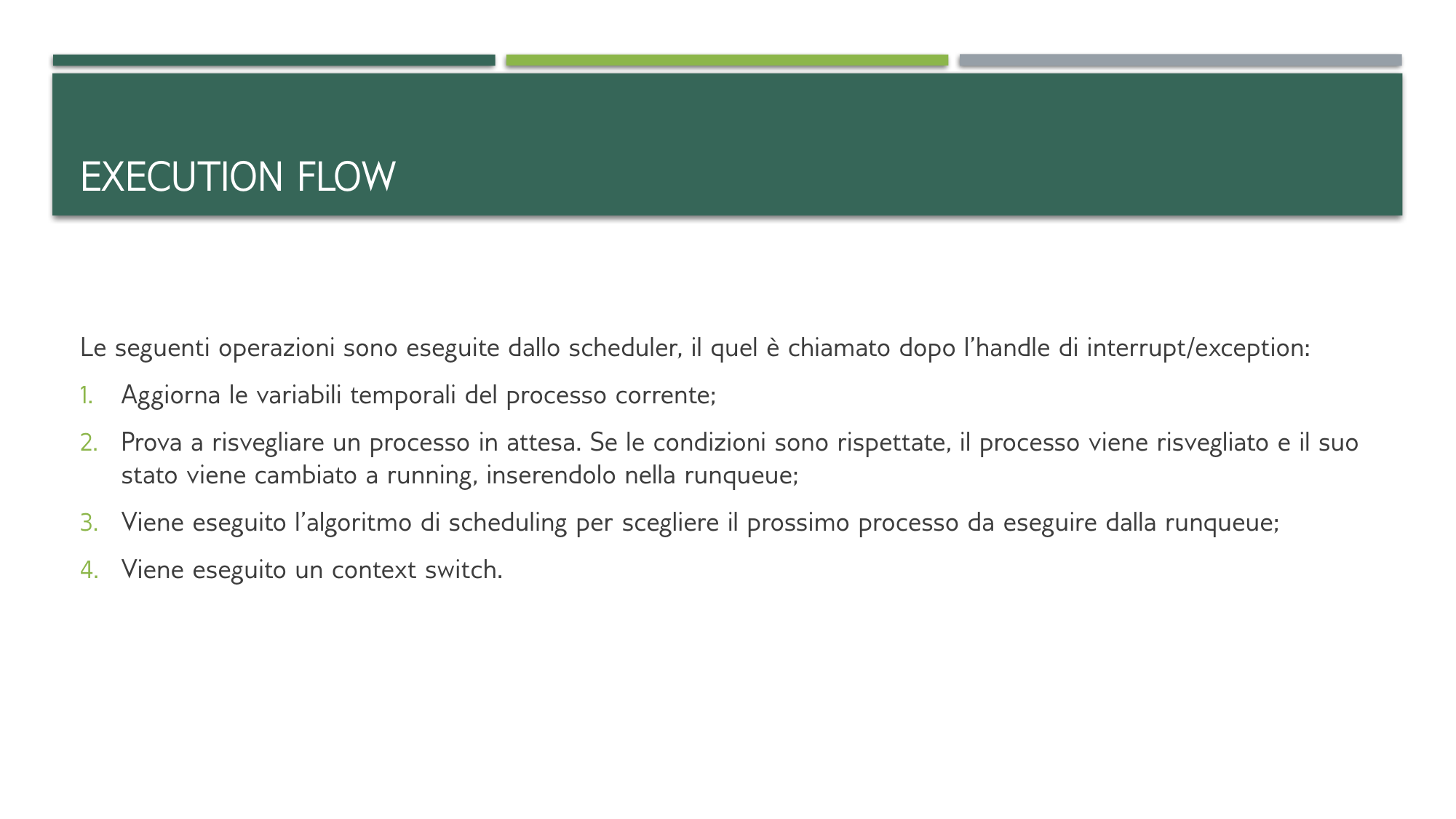

# EXEcution flow
Le seguenti operazioni sono eseguite dallo scheduler, il quel è chiamato dopo l’handle di interrupt/exception:
Aggiorna le variabili temporali del processo corrente;
Prova a risvegliare un processo in attesa. Se le condizioni sono rispettate, il processo viene risvegliato e il suo stato viene cambiato a running, inserendolo nella runqueue;
Viene eseguito l’algoritmo di scheduling per scegliere il prossimo processo da eseguire dalla runqueue;
Viene eseguito un context switch.